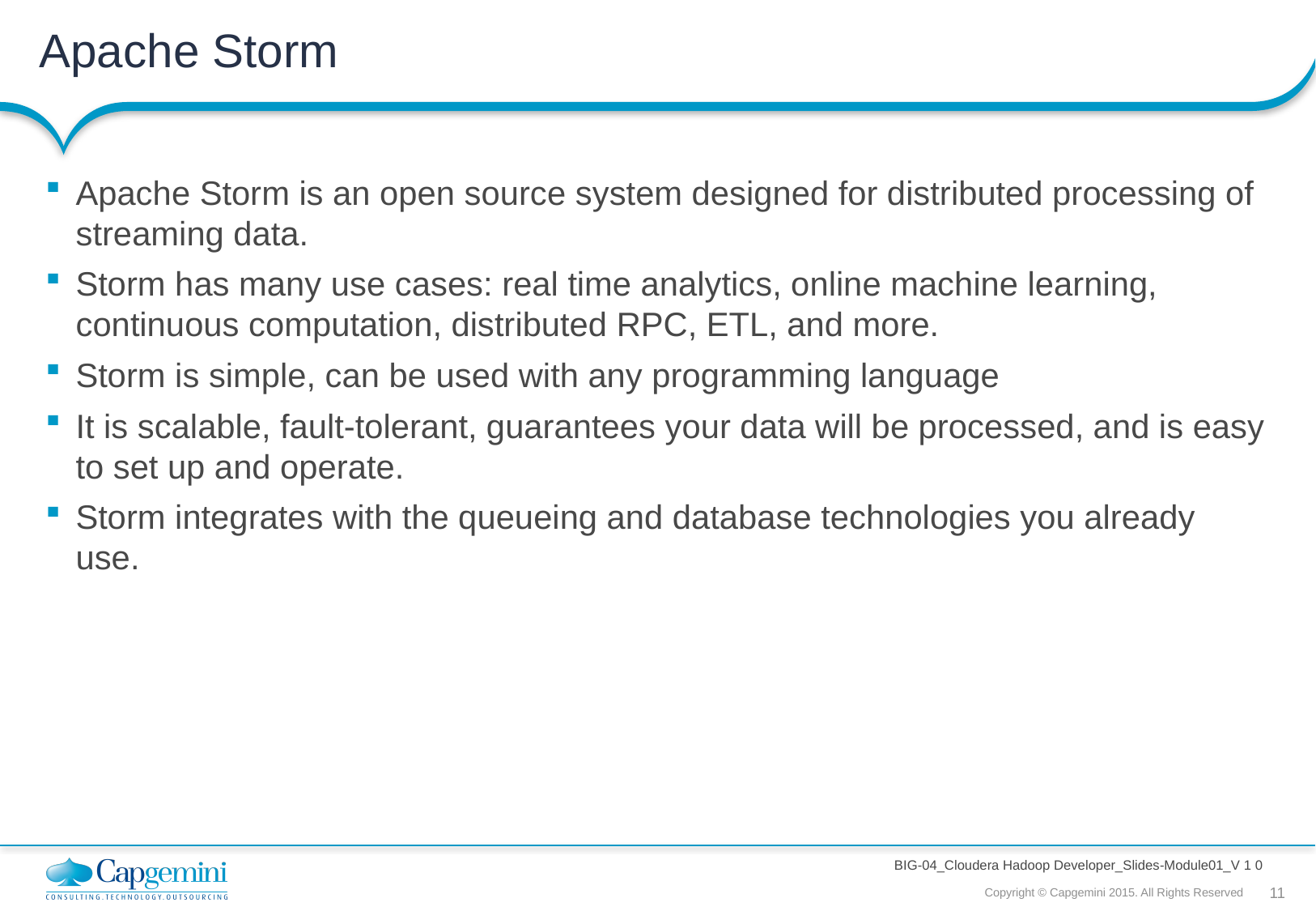

# Apache Storm
Apache Storm is an open source system designed for distributed processing of streaming data.
Storm has many use cases: real time analytics, online machine learning, continuous computation, distributed RPC, ETL, and more.
Storm is simple, can be used with any programming language
It is scalable, fault-tolerant, guarantees your data will be processed, and is easy to set up and operate.
Storm integrates with the queueing and database technologies you already use.